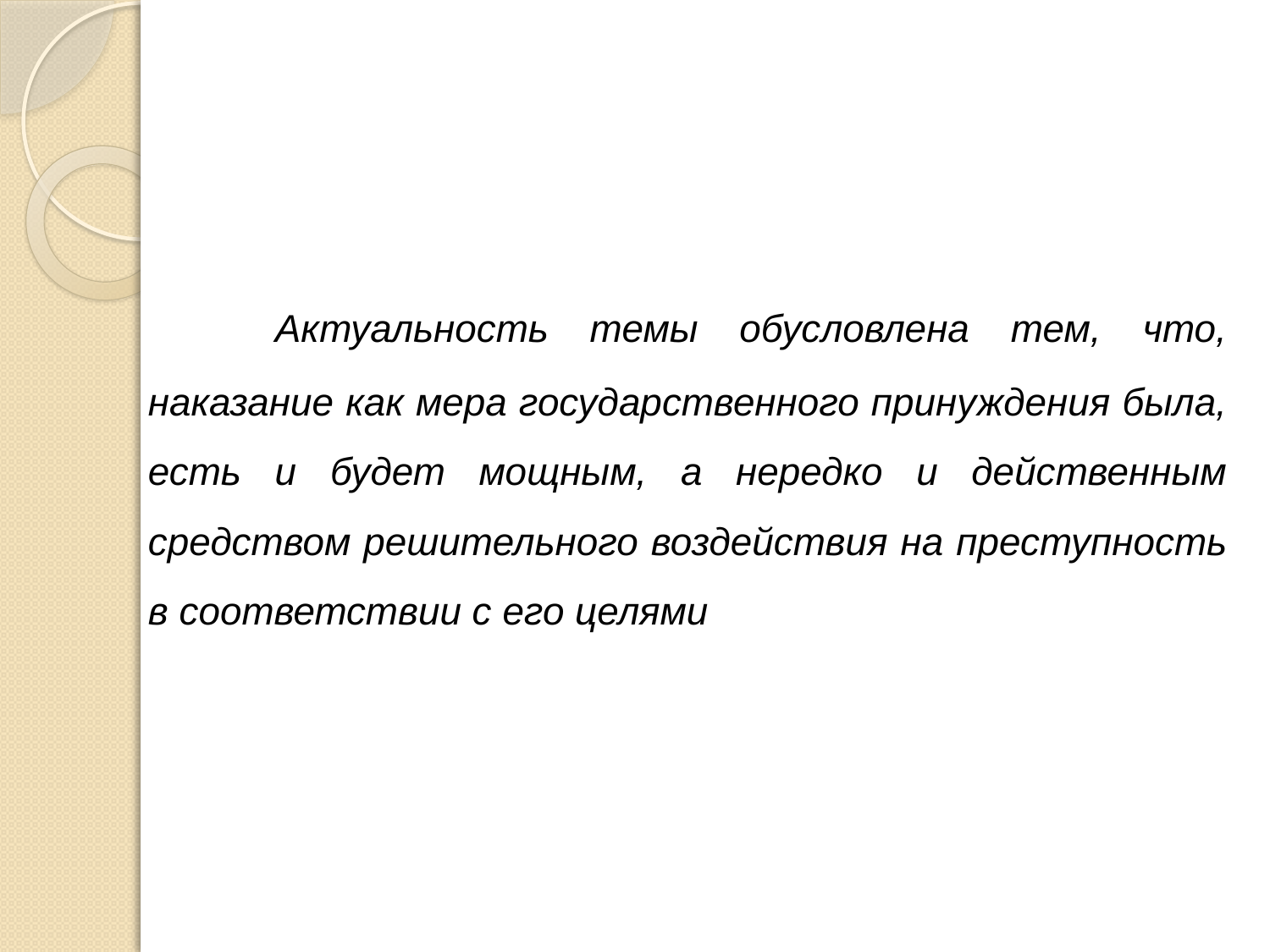

Актуальность темы обусловлена тем, что, наказание как мера государственного принуждения была, есть и будет мощным, а нередко и действенным средством решительного воздействия на преступность в соответствии с его целями